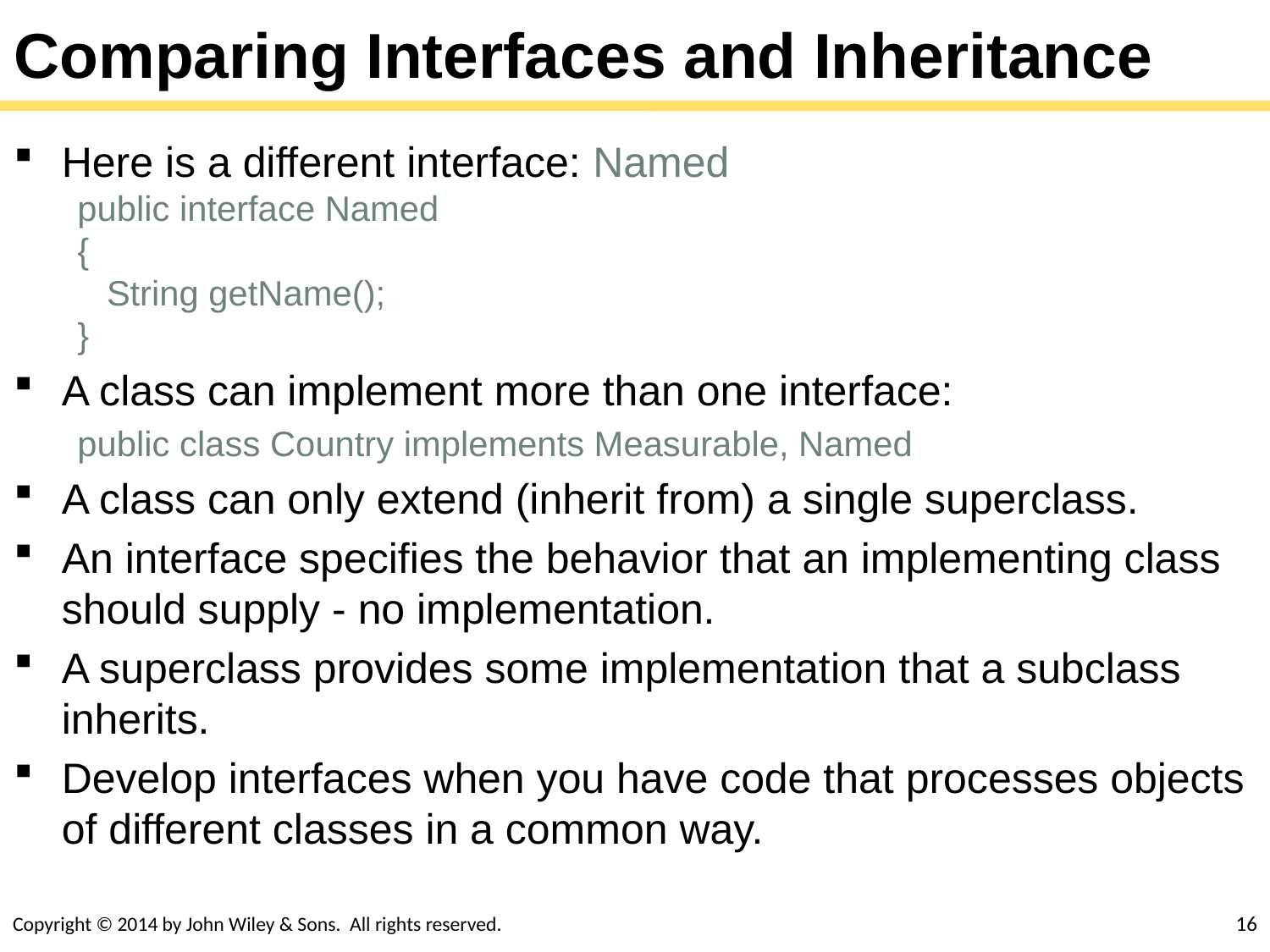

# Comparing Interfaces and Inheritance
Here is a different interface: Named
public interface Named
{
   String getName();
}
A class can implement more than one interface:
public class Country implements Measurable, Named
A class can only extend (inherit from) a single superclass.
An interface specifies the behavior that an implementing class should supply - no implementation.
A superclass provides some implementation that a subclass inherits.
Develop interfaces when you have code that processes objects of different classes in a common way.